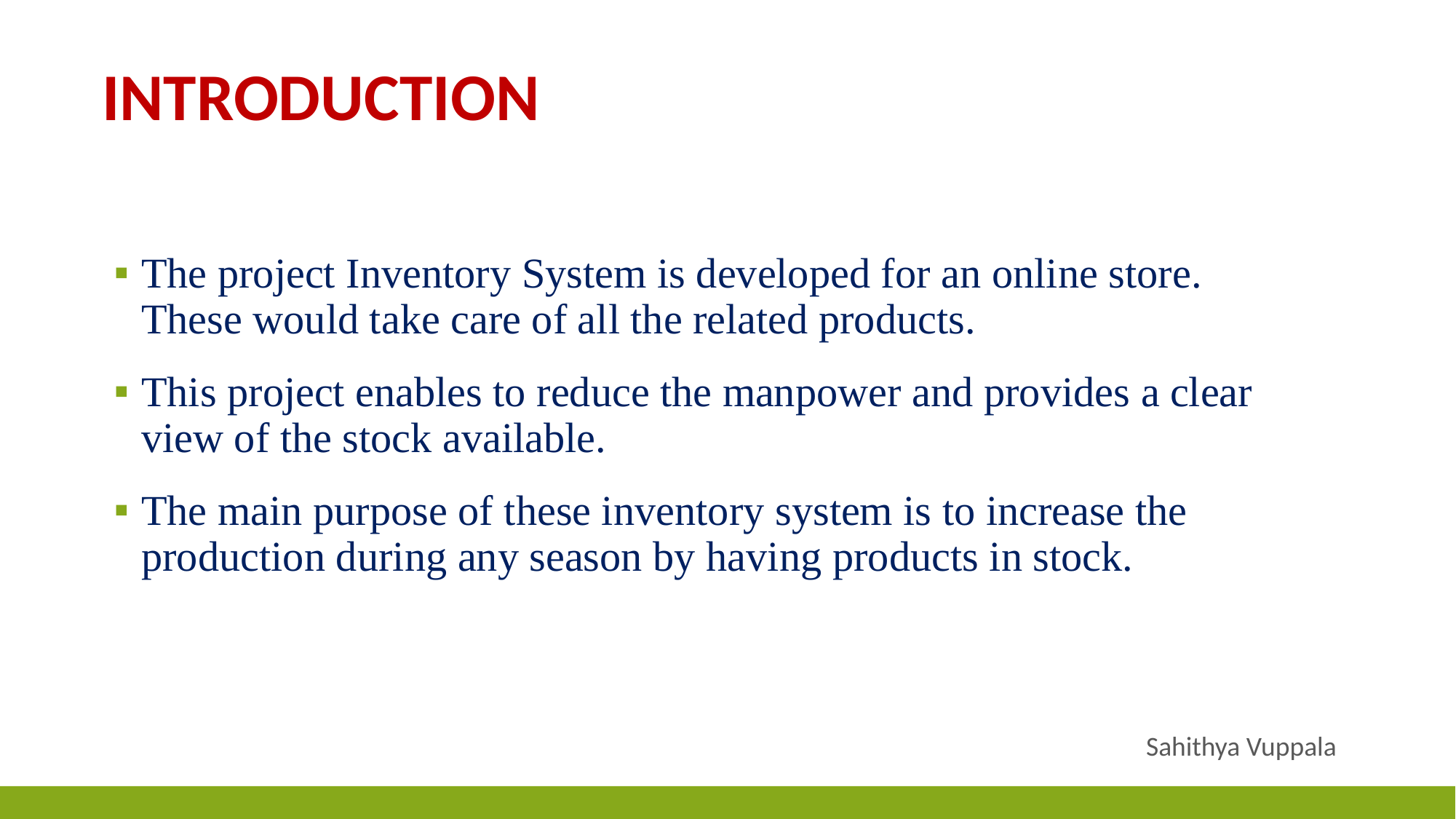

# Introduction

The project Inventory System is developed for an online store. These would take care of all the related products.
This project enables to reduce the manpower and provides a clear view of the stock available.
The main purpose of these inventory system is to increase the production during any season by having products in stock.

                                                 Sahithya Vuppala